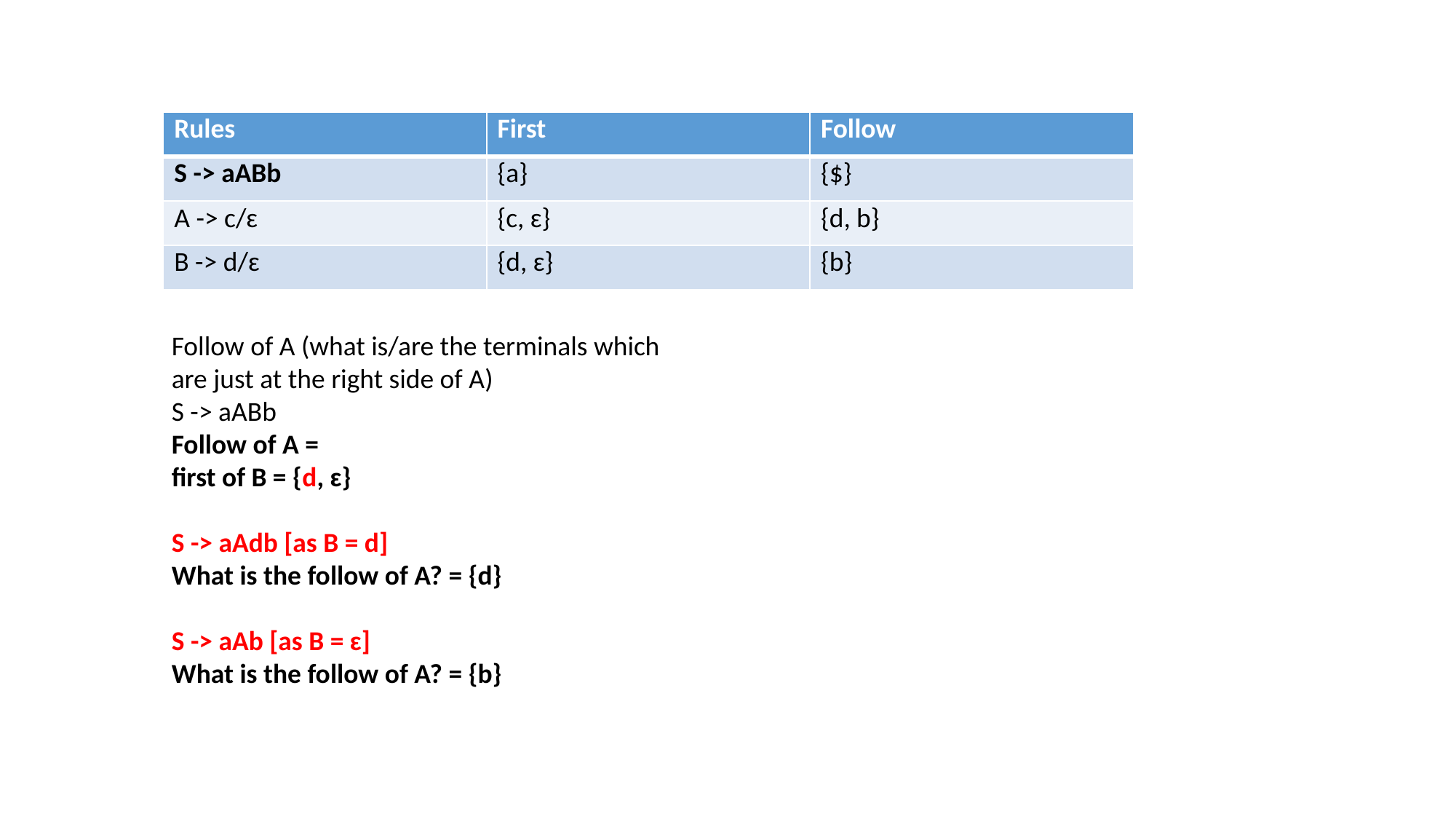

| Rules | First | Follow |
| --- | --- | --- |
| S -> aABb | {a} | {$} |
| A -> c/ɛ | {c, ɛ} | {d, b} |
| B -> d/ɛ | {d, ɛ} | {b} |
Follow of A (what is/are the terminals which are just at the right side of A)
S -> aABb
Follow of A =
first of B = {d, ɛ}

S -> aAdb [as B = d]
What is the follow of A? = {d}

S -> aAb [as B = ɛ]
What is the follow of A? = {b}